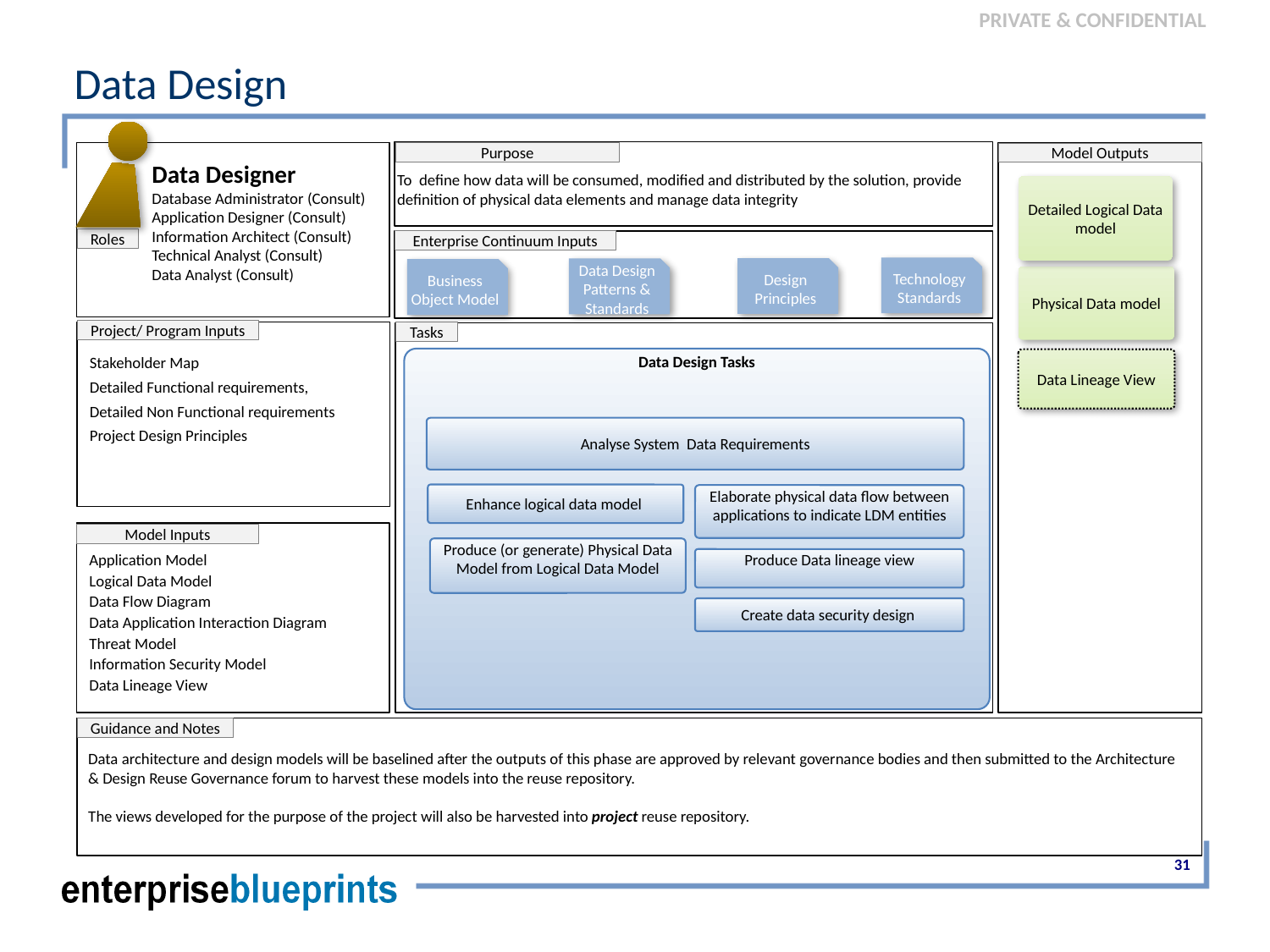

# Data Design

Purpose
Model Outputs
Data Designer
Database Administrator (Consult)
Application Designer (Consult)
Information Architect (Consult)
Technical Analyst (Consult)
Data Analyst (Consult)
To  define how data will be consumed, modified and distributed by the solution, provide definition of physical data elements and manage data integrity
Detailed Logical Data model
Roles
Enterprise Continuum Inputs

Technology Standards
Design Principles
Data Design Patterns & Standards
Business Object Model
Physical Data model
Project/ Program Inputs

Stakeholder Map
Detailed Functional requirements,
Detailed Non Functional requirements
Project Design Principles

Tasks

Data Design Tasks
Data Lineage View
Analyse System  Data Requirements
Enhance logical data model
Elaborate physical data flow between applications to indicate LDM entities

Application Model
Logical Data Model
Data Flow Diagram
Data Application Interaction Diagram
Threat Model
Information Security Model
Data Lineage View
Model Inputs
Produce (or generate) Physical Data Model from Logical Data Model
Produce Data lineage view
Create data security design

Guidance and Notes
Data architecture and design models will be baselined after the outputs of this phase are approved by relevant governance bodies and then submitted to the Architecture & Design Reuse Governance forum to harvest these models into the reuse repository.

The views developed for the purpose of the project will also be harvested into project reuse repository.
31